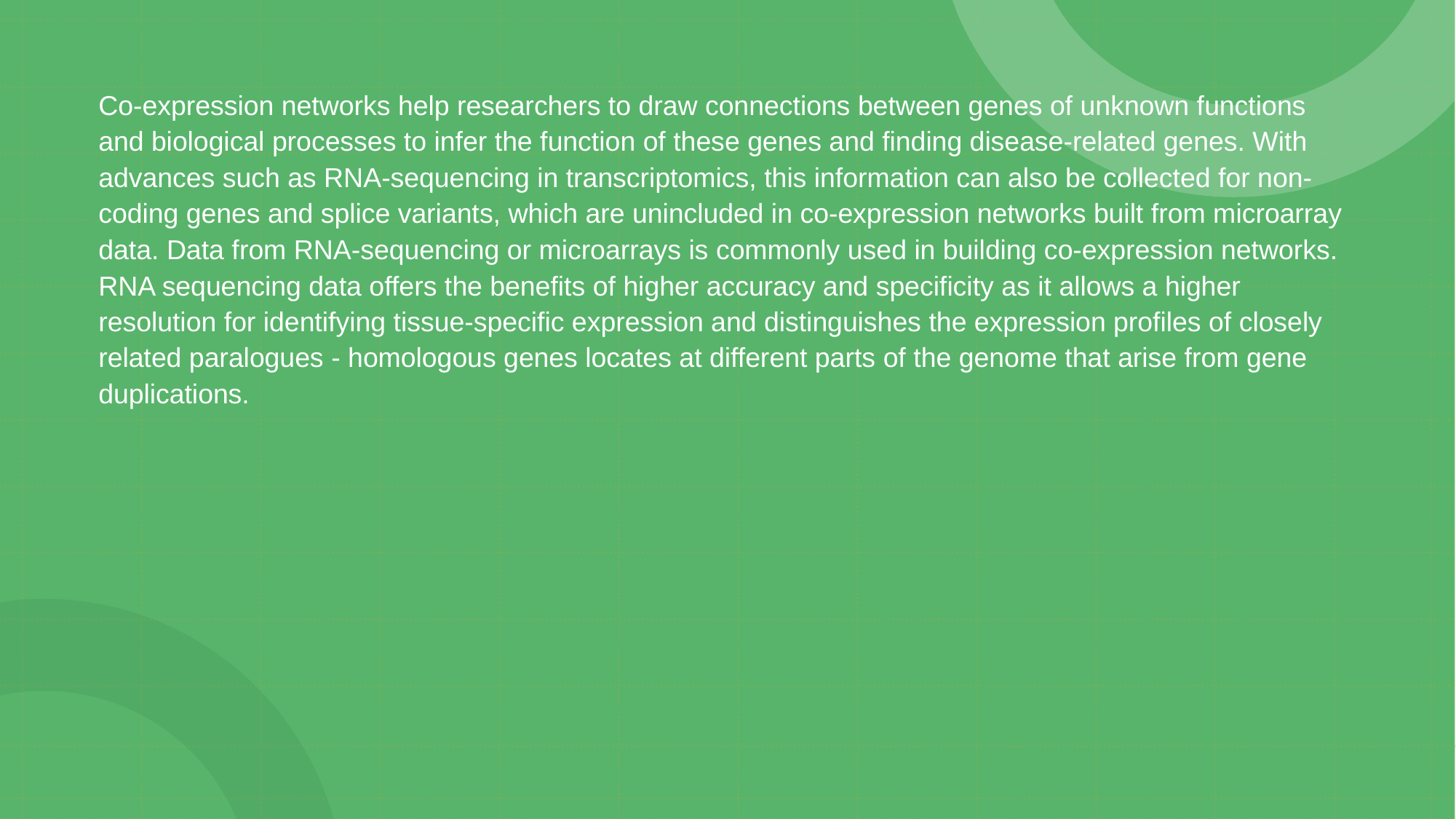

Co-expression networks help researchers to draw connections between genes of unknown functions and biological processes to infer the function of these genes and finding disease-related genes. With advances such as RNA-sequencing in transcriptomics, this information can also be collected for non-coding genes and splice variants, which are unincluded in co-expression networks built from microarray data. Data from RNA-sequencing or microarrays is commonly used in building co-expression networks. RNA sequencing data offers the benefits of higher accuracy and specificity as it allows a higher resolution for identifying tissue-specific expression and distinguishes the expression profiles of closely related paralogues - homologous genes locates at different parts of the genome that arise from gene duplications.